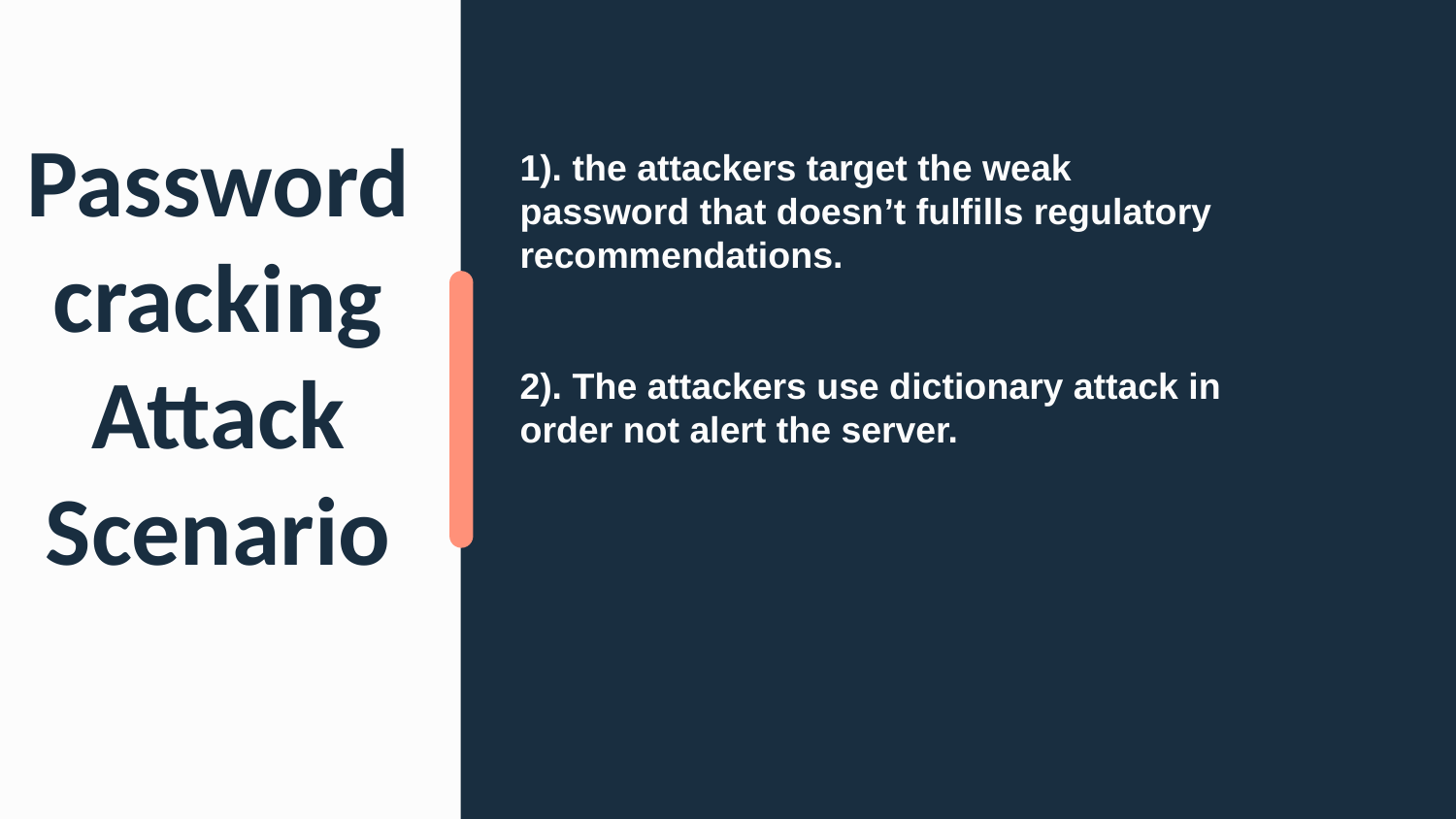

# 1). the attackers target the weak password that doesn’t fulfills regulatory recommendations. 2). The attackers use dictionary attack in order not alert the server.
Password cracking Attack
Scenario